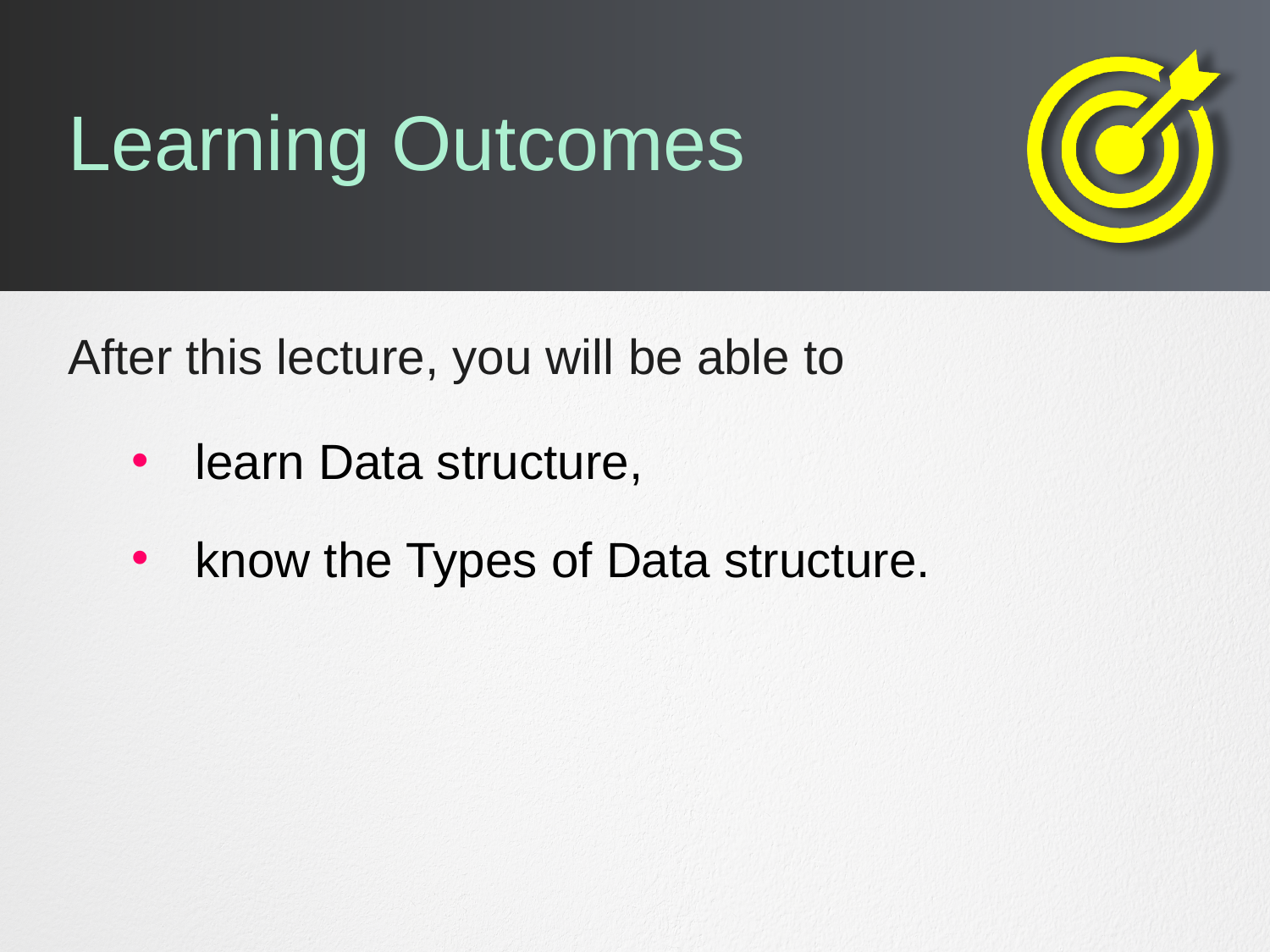

# Learning Outcomes
learn Data structure,
know the Types of Data structure.